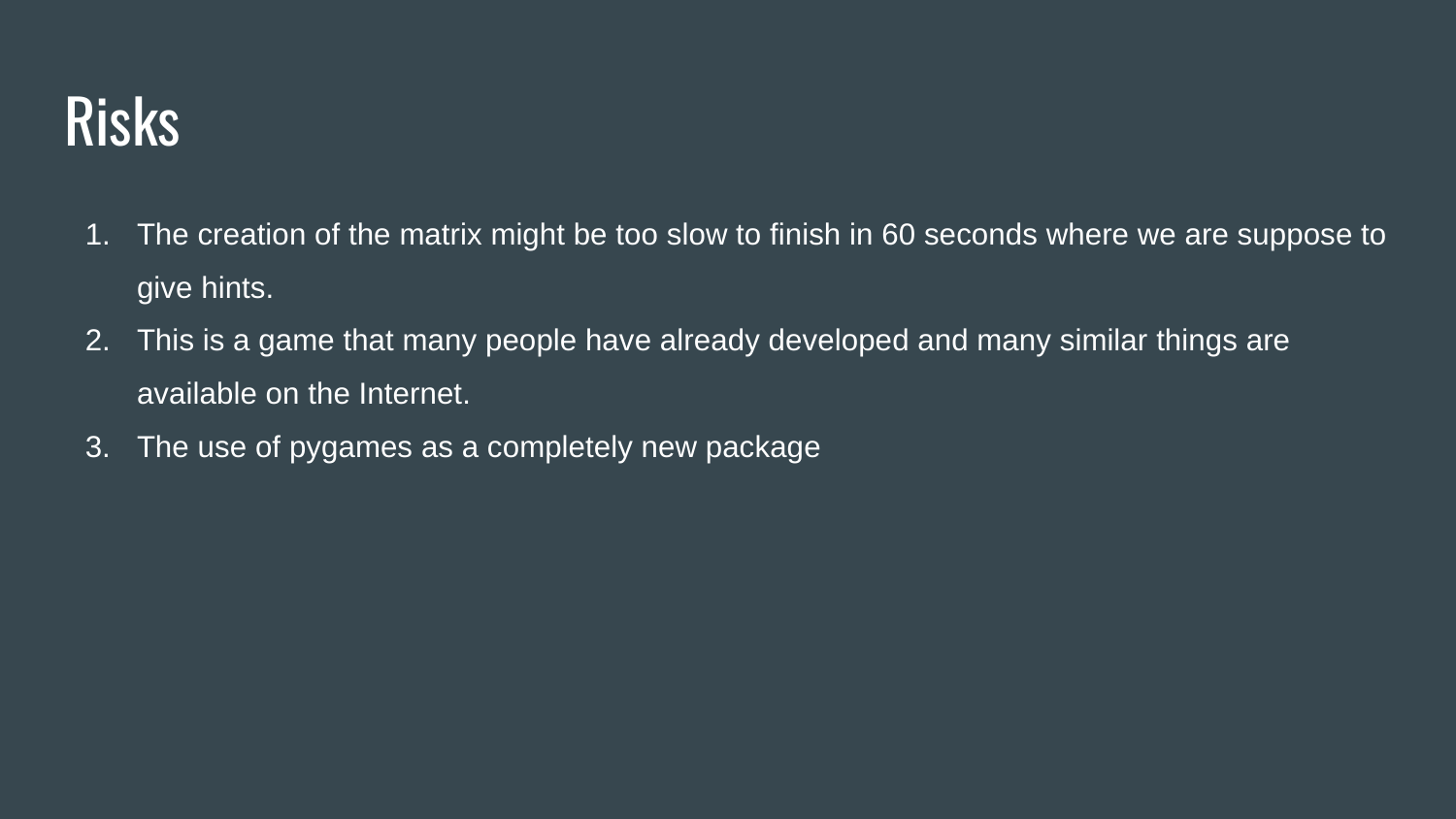

# Risks
The creation of the matrix might be too slow to finish in 60 seconds where we are suppose to give hints.
This is a game that many people have already developed and many similar things are available on the Internet.
The use of pygames as a completely new package